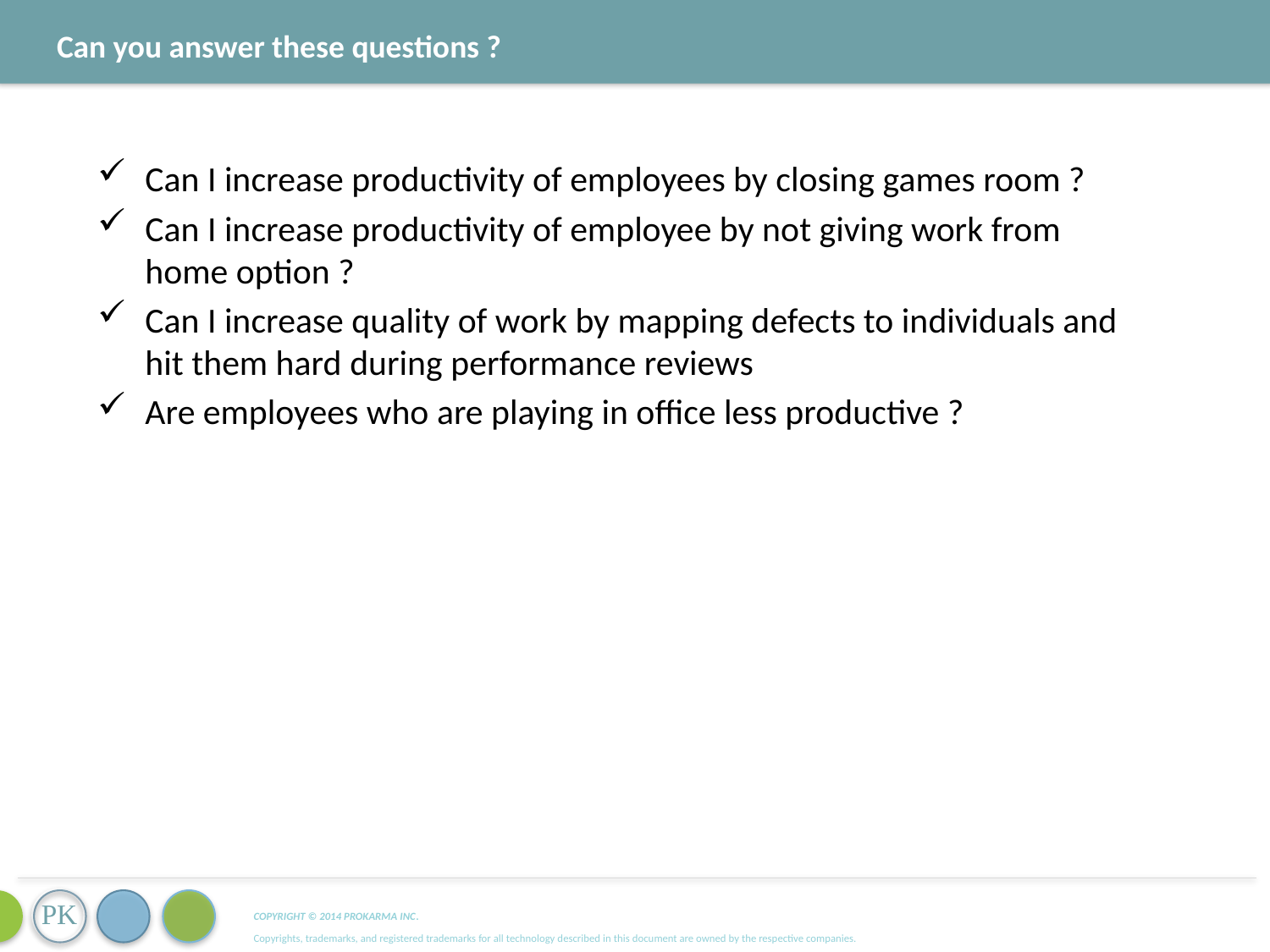

Can you answer these questions ?
Can I increase productivity of employees by closing games room ?
Can I increase productivity of employee by not giving work from home option ?
Can I increase quality of work by mapping defects to individuals and hit them hard during performance reviews
Are employees who are playing in office less productive ?